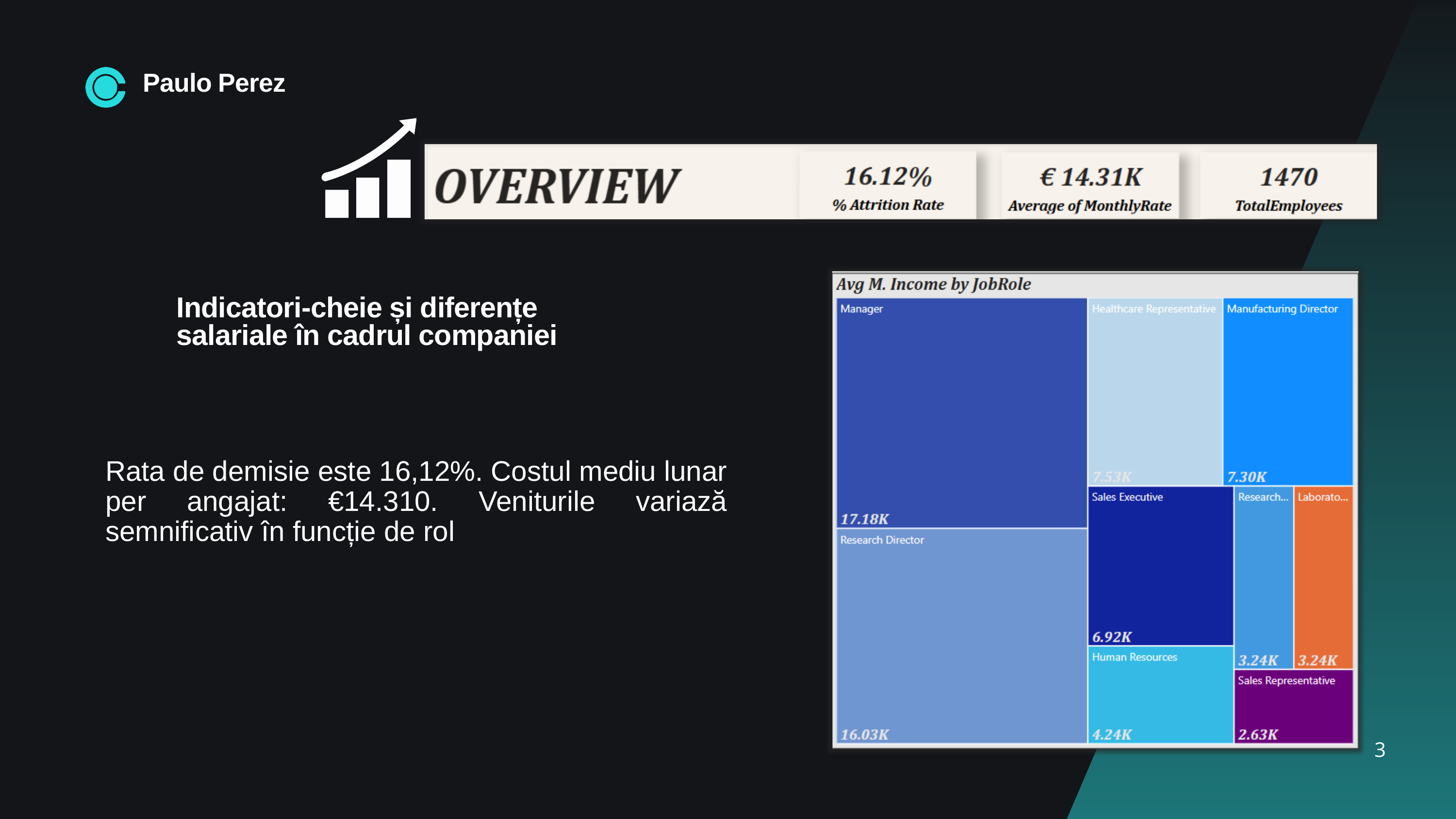

Paulo Perez

Indicatori-cheie și diferențe salariale în cadrul companiei
Rata de demisie este 16,12%. Costul mediu lunar per angajat: €14.310. Veniturile variază semnificativ în funcție de rol
3